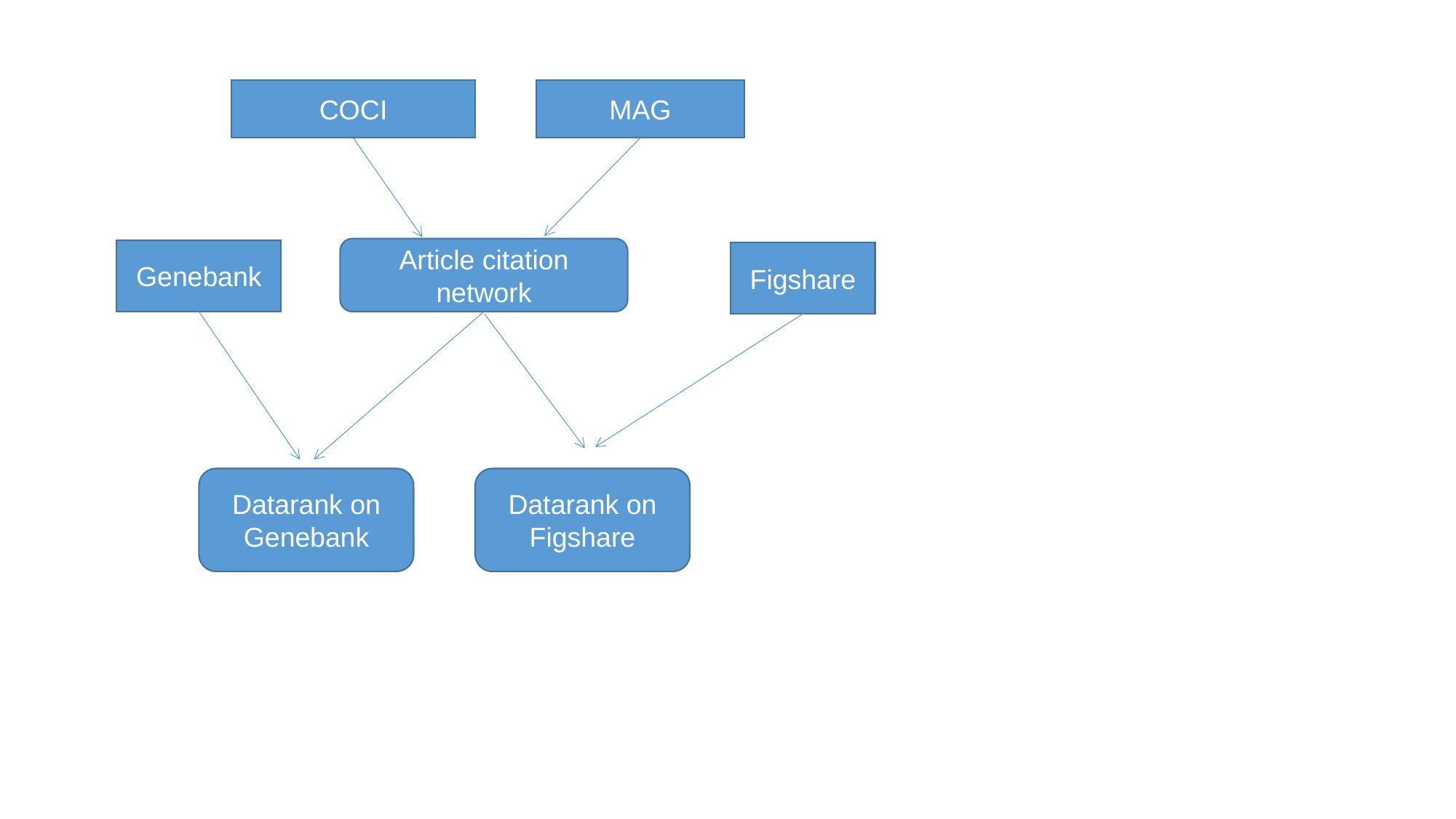

COCI
MAG
Article citation network
Genebank
Figshare
Datarank on Genebank
Datarank on Figshare